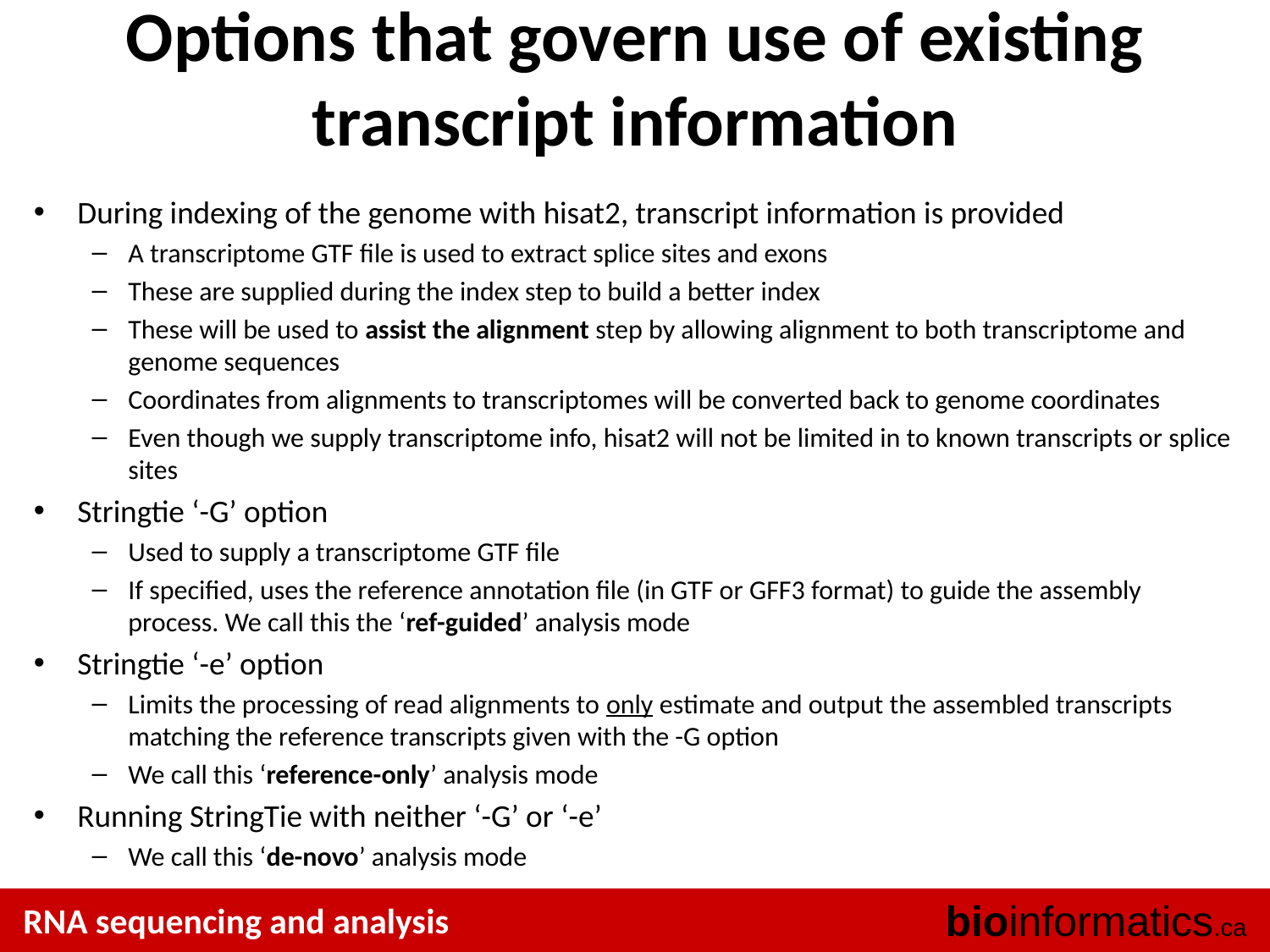

# Options that govern use of existing transcript information
During indexing of the genome with hisat2, transcript information is provided
A transcriptome GTF file is used to extract splice sites and exons
These are supplied during the index step to build a better index
These will be used to assist the alignment step by allowing alignment to both transcriptome and genome sequences
Coordinates from alignments to transcriptomes will be converted back to genome coordinates
Even though we supply transcriptome info, hisat2 will not be limited in to known transcripts or splice sites
Stringtie ‘-G’ option
Used to supply a transcriptome GTF file
If specified, uses the reference annotation file (in GTF or GFF3 format) to guide the assembly process. We call this the ‘ref-guided’ analysis mode
Stringtie ‘-e’ option
Limits the processing of read alignments to only estimate and output the assembled transcripts matching the reference transcripts given with the -G option
We call this ‘reference-only’ analysis mode
Running StringTie with neither ‘-G’ or ‘-e’
We call this ‘de-novo’ analysis mode